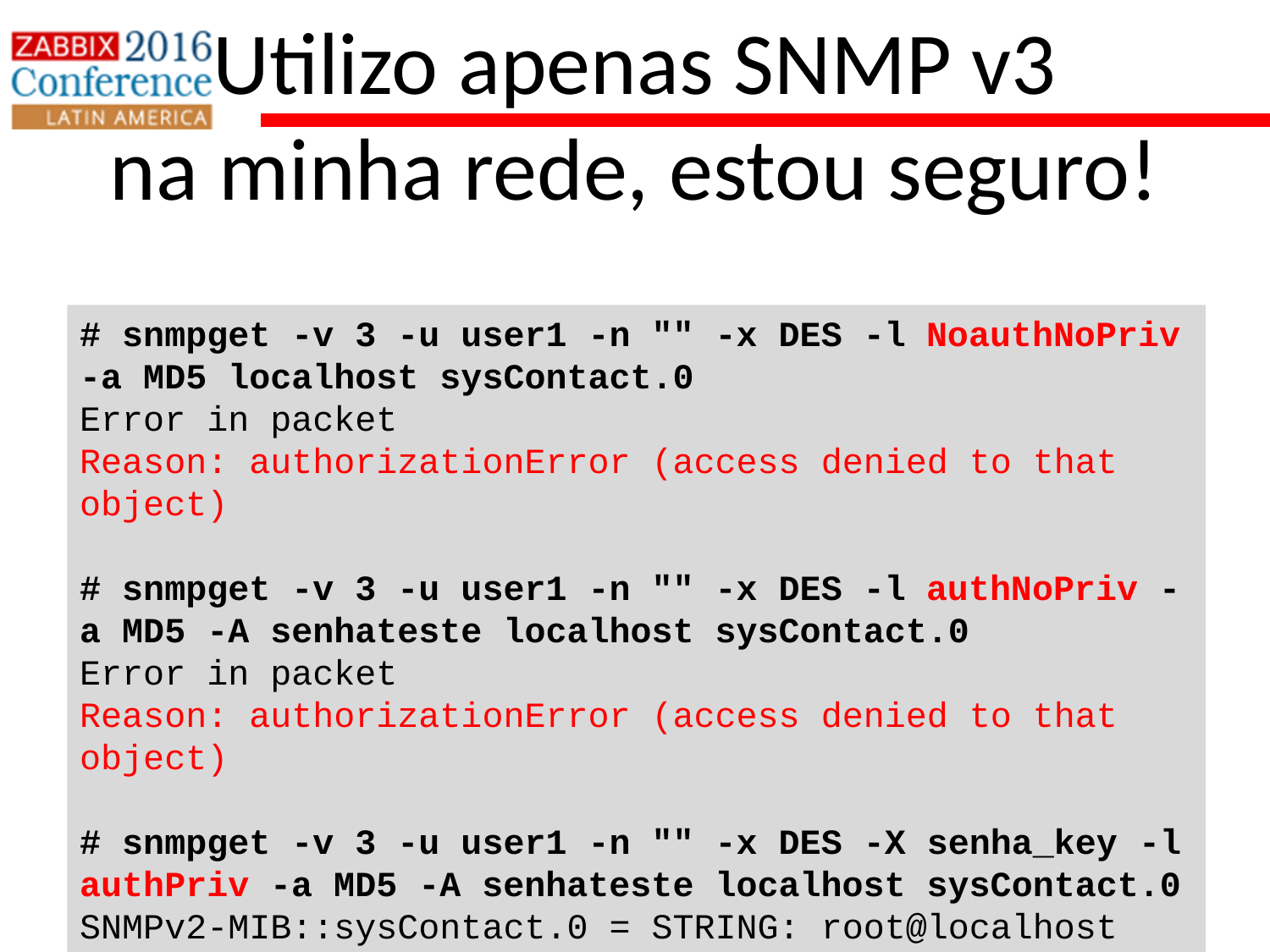

Utilizo apenas SNMP v3
na minha rede, estou seguro!
# snmpget -v 3 -u user1 -n "" -x DES -l NoauthNoPriv -a MD5 localhost sysContact.0
Error in packet
Reason: authorizationError (access denied to that object)

# snmpget -v 3 -u user1 -n "" -x DES -l authNoPriv -a MD5 -A senhateste localhost sysContact.0
Error in packet
Reason: authorizationError (access denied to that object)

# snmpget -v 3 -u user1 -n "" -x DES -X senha_key -l authPriv -a MD5 -A senhateste localhost sysContact.0
SNMPv2-MIB::sysContact.0 = STRING: root@localhost